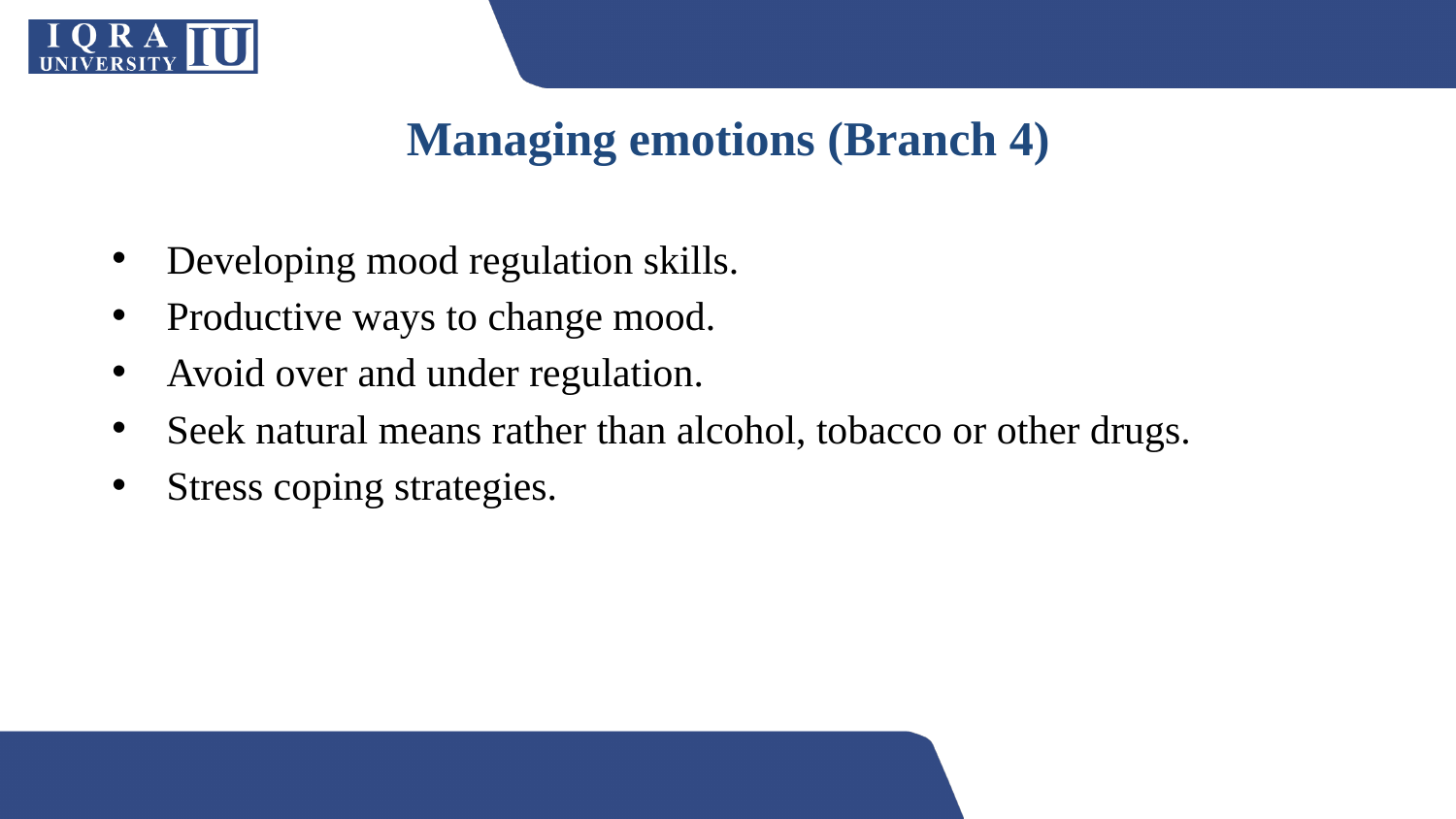

# Managing emotions (Branch 4)
Developing mood regulation skills.
Productive ways to change mood.
Avoid over and under regulation.
Seek natural means rather than alcohol, tobacco or other drugs.
Stress coping strategies.